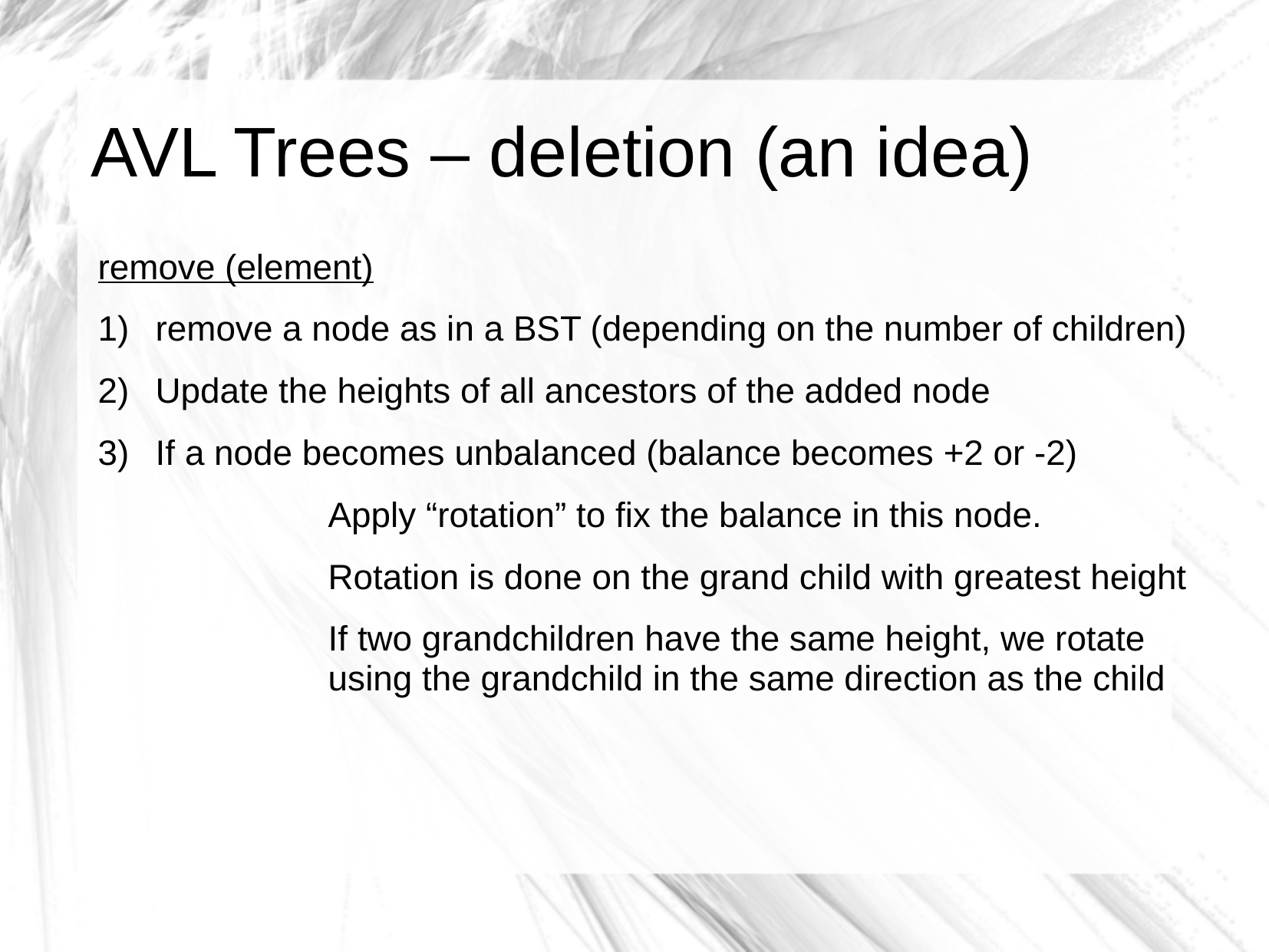

# AVL Trees – deletion (an idea)
remove (element)
remove a node as in a BST (depending on the number of children)
Update the heights of all ancestors of the added node
If a node becomes unbalanced (balance becomes +2 or -2)
		Apply “rotation” to fix the balance in this node.
		Rotation is done on the grand child with greatest height
		If two grandchildren have the same height, we rotate
		using the grandchild in the same direction as the child